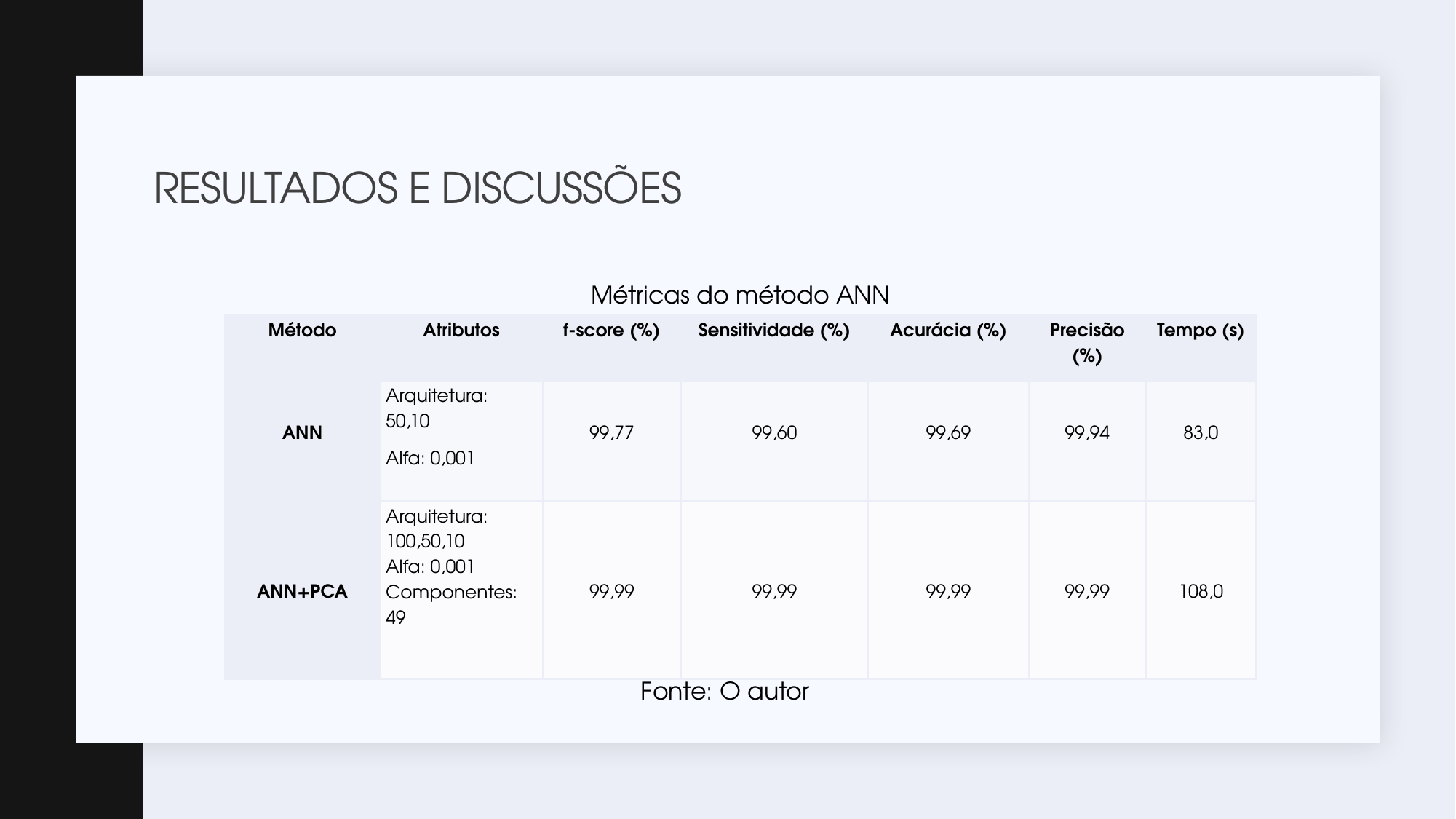

# Resultados e discussões
Métricas do método ANN
| Método | Atributos | f-score (%) | Sensitividade (%) | Acurácia (%) | Precisão (%) | Tempo (s) |
| --- | --- | --- | --- | --- | --- | --- |
| ANN | Arquitetura: 50,10 Alfa: 0,001 | 99,77 | 99,60 | 99,69 | 99,94 | 83,0 |
| ANN+PCA | Arquitetura: 100,50,10 Alfa: 0,001 Componentes: 49 | 99,99 | 99,99 | 99,99 | 99,99 | 108,0 |
Fonte: O autor